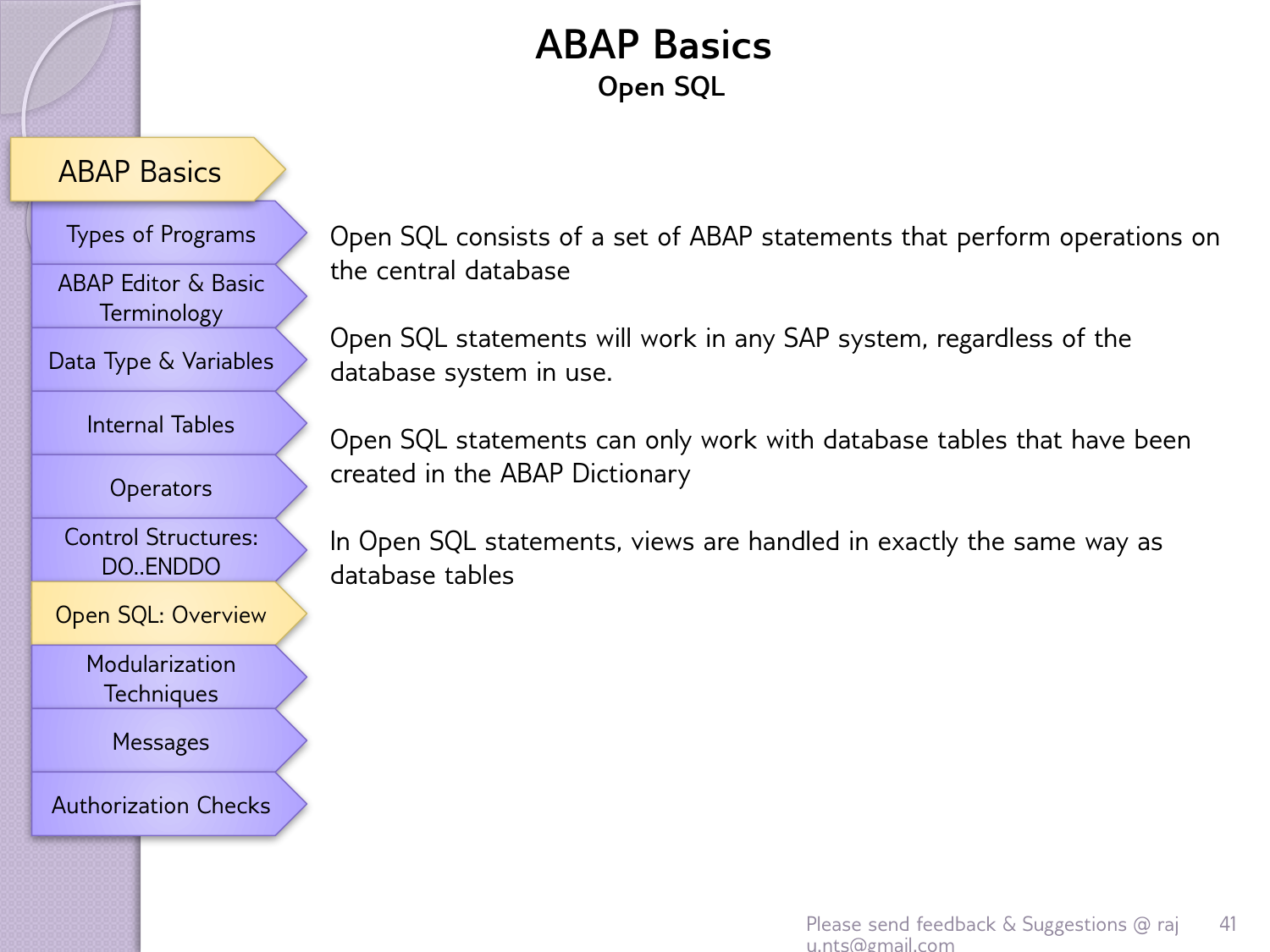

ABAP Basics
Open SQL
ABAP Basics
Types of Programs
Open SQL consists of a set of ABAP statements that perform operations on the central database

Open SQL statements will work in any SAP system, regardless of the database system in use.

Open SQL statements can only work with database tables that have been created in the ABAP Dictionary

In Open SQL statements, views are handled in exactly the same way as database tables

ABAP Editor & Basic Terminology
Data Type & Variables
Internal Tables
Operators
Control Structures: DO..ENDDO
Open SQL: Overview
Modularization Techniques
Messages
Authorization Checks
Please send feedback & Suggestions @ raju.nts@gmail.com
41